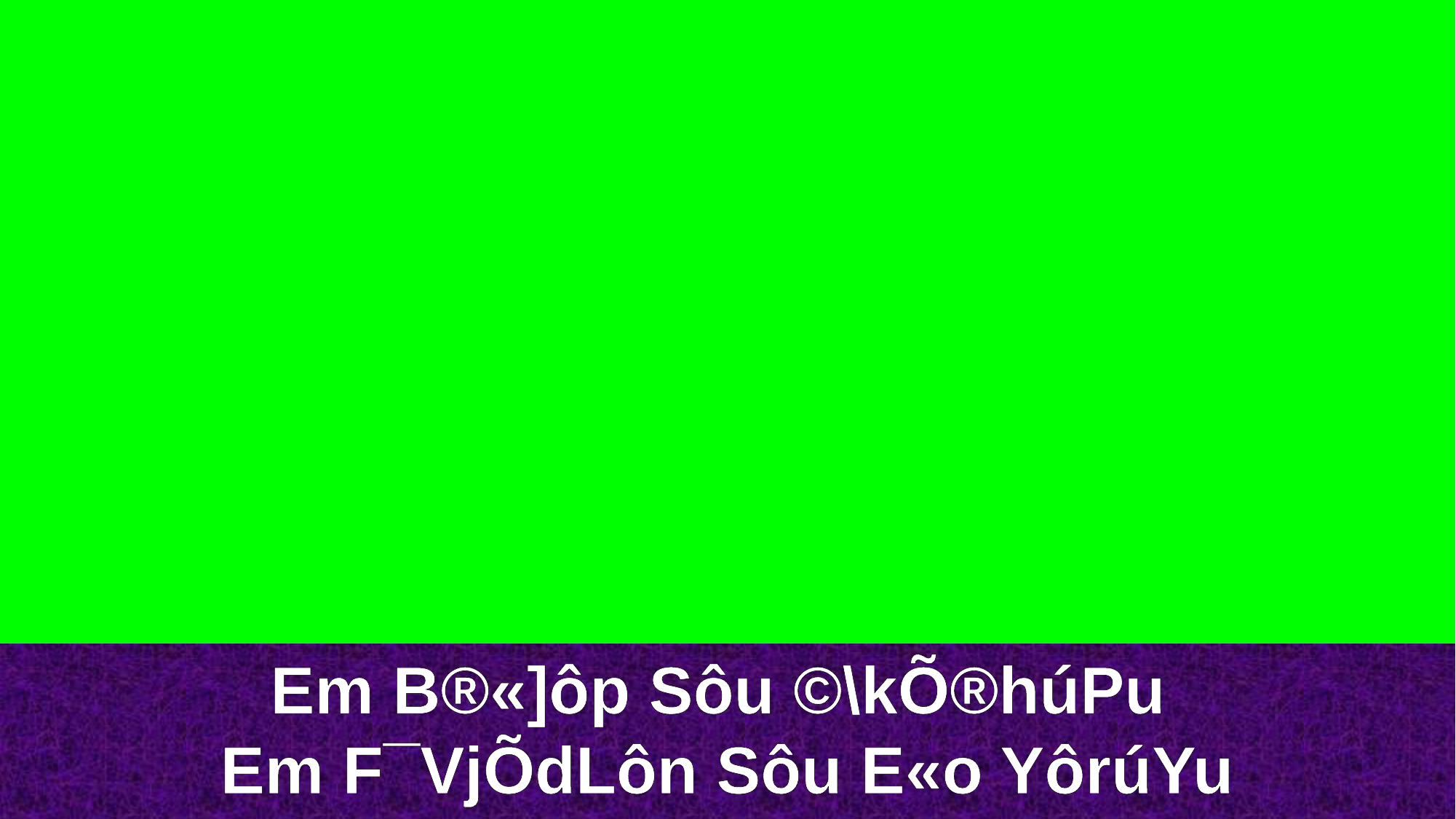

Em B®«]ôp Sôu ©\kÕ®húPu
Em F¯VjÕdLôn Sôu E«o YôrúYu